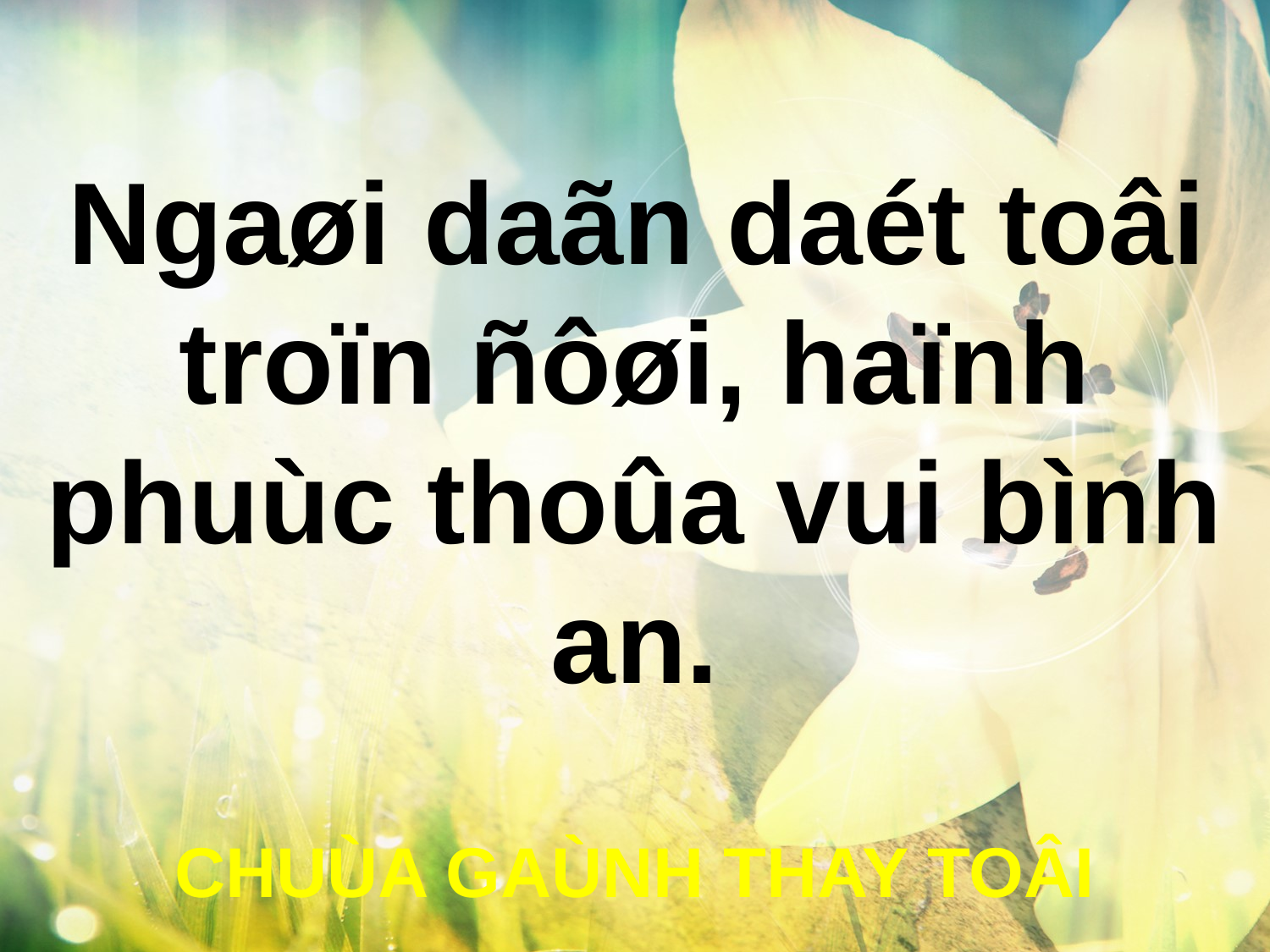

Ngaøi daãn daét toâi
troïn ñôøi, haïnh phuùc thoûa vui bình an.
CHUÙA GAÙNH THAY TOÂI